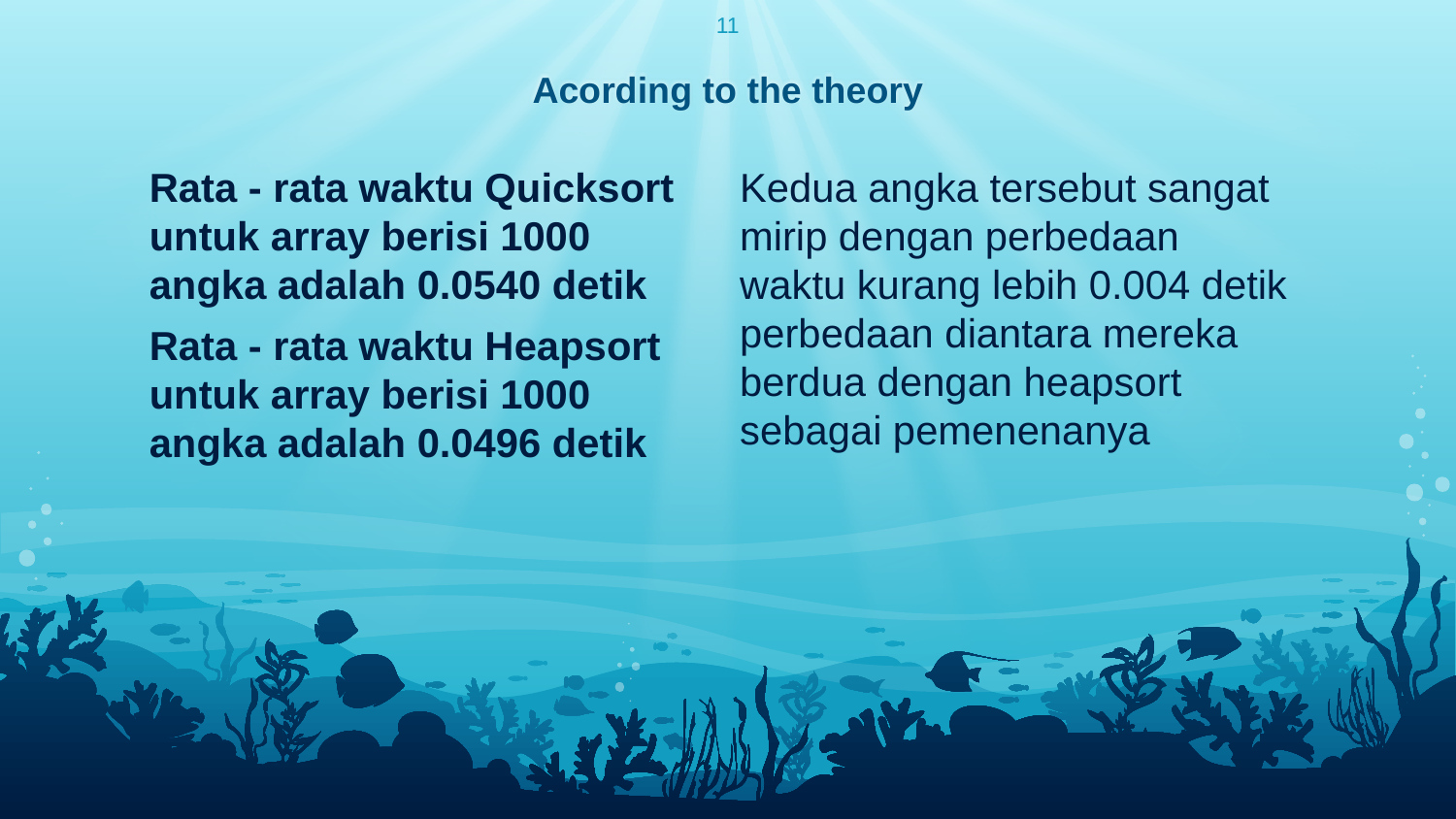

11
# Acording to the theory
Rata - rata waktu Quicksort untuk array berisi 1000 angka adalah 0.0540 detik
Rata - rata waktu Heapsort untuk array berisi 1000 angka adalah 0.0496 detik

Kedua angka tersebut sangat mirip dengan perbedaan waktu kurang lebih 0.004 detik perbedaan diantara mereka berdua dengan heapsort sebagai pemenenanya